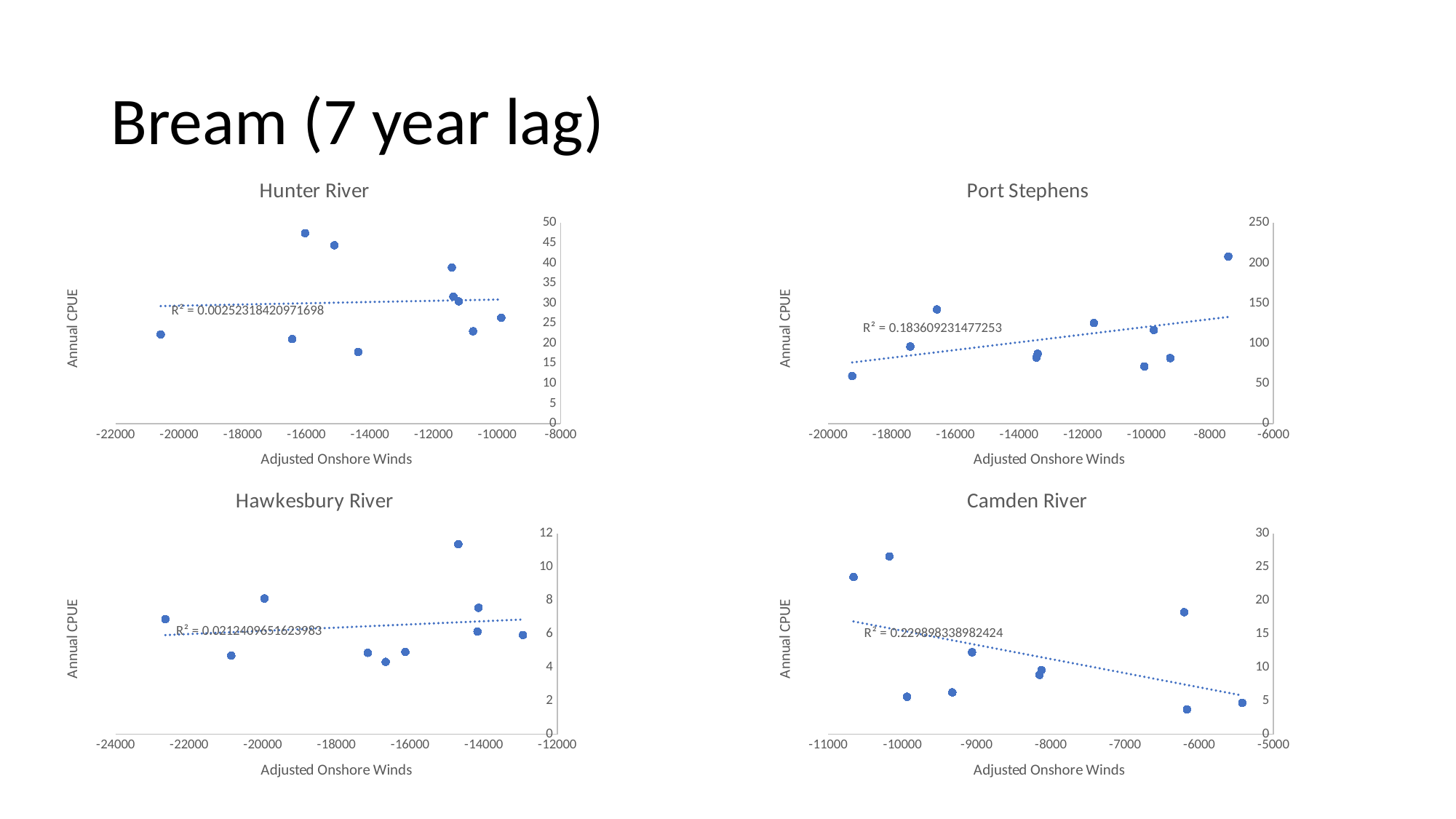

# Bream (7 year lag)

### Chart: Hunter River

| Category |  |
|---|---|

### Chart: Port Stephens

| Category |  |
|---|---|

### Chart: Hawkesbury River

| Category |  |
|---|---|

### Chart: Camden River

| Category |  |
|---|---|